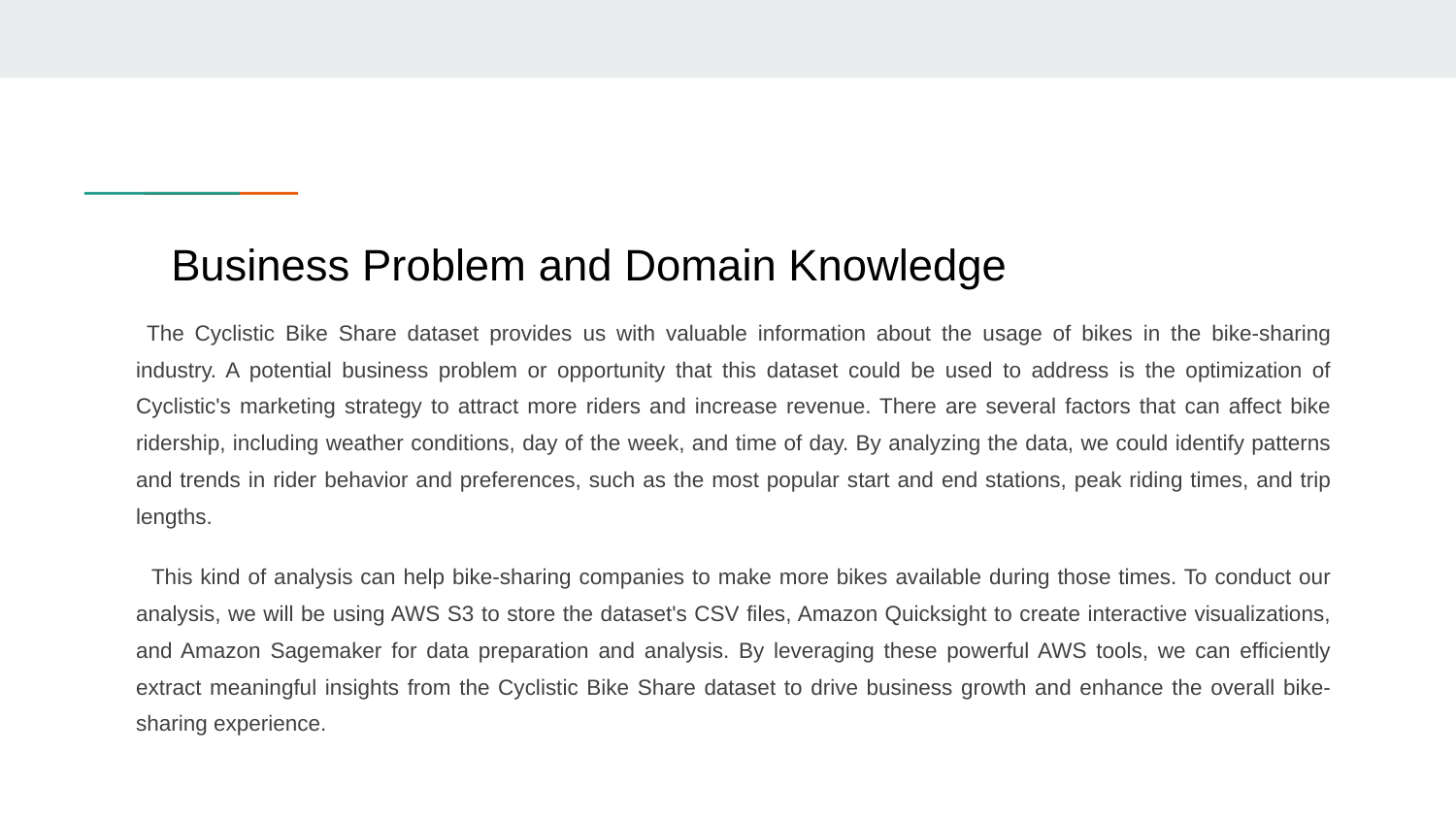

# Business Problem and Domain Knowledge
 The Cyclistic Bike Share dataset provides us with valuable information about the usage of bikes in the bike-sharing industry. A potential business problem or opportunity that this dataset could be used to address is the optimization of Cyclistic's marketing strategy to attract more riders and increase revenue. There are several factors that can affect bike ridership, including weather conditions, day of the week, and time of day. By analyzing the data, we could identify patterns and trends in rider behavior and preferences, such as the most popular start and end stations, peak riding times, and trip lengths.
  This kind of analysis can help bike-sharing companies to make more bikes available during those times. To conduct our analysis, we will be using AWS S3 to store the dataset's CSV files, Amazon Quicksight to create interactive visualizations, and Amazon Sagemaker for data preparation and analysis. By leveraging these powerful AWS tools, we can efficiently extract meaningful insights from the Cyclistic Bike Share dataset to drive business growth and enhance the overall bike-sharing experience.